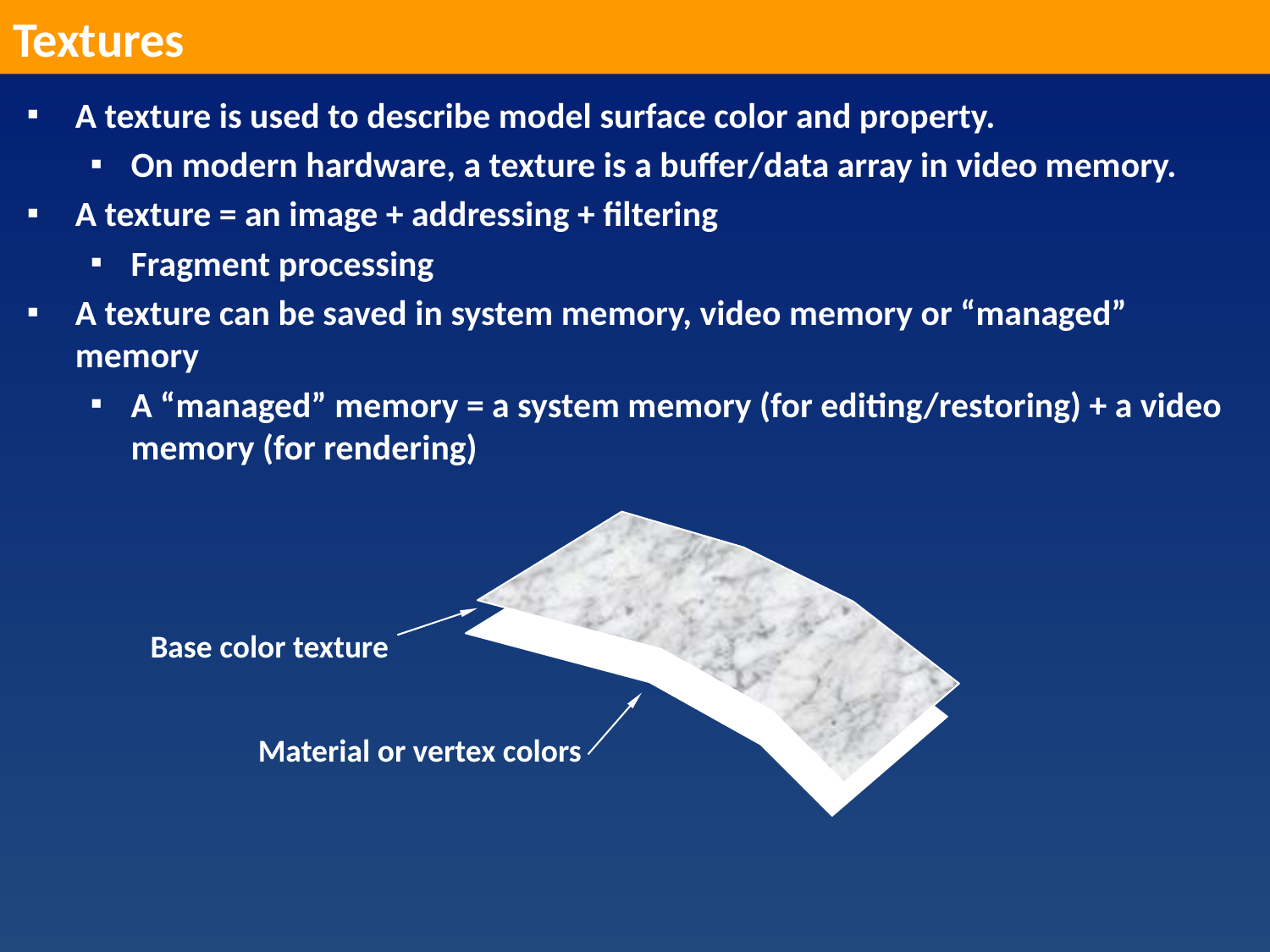

Textures
A texture is used to describe model surface color and property.
On modern hardware, a texture is a buffer/data array in video memory.
A texture = an image + addressing + filtering
Fragment processing
A texture can be saved in system memory, video memory or “managed” memory
A “managed” memory = a system memory (for editing/restoring) + a video memory (for rendering)

Base color texture

Material or vertex colors